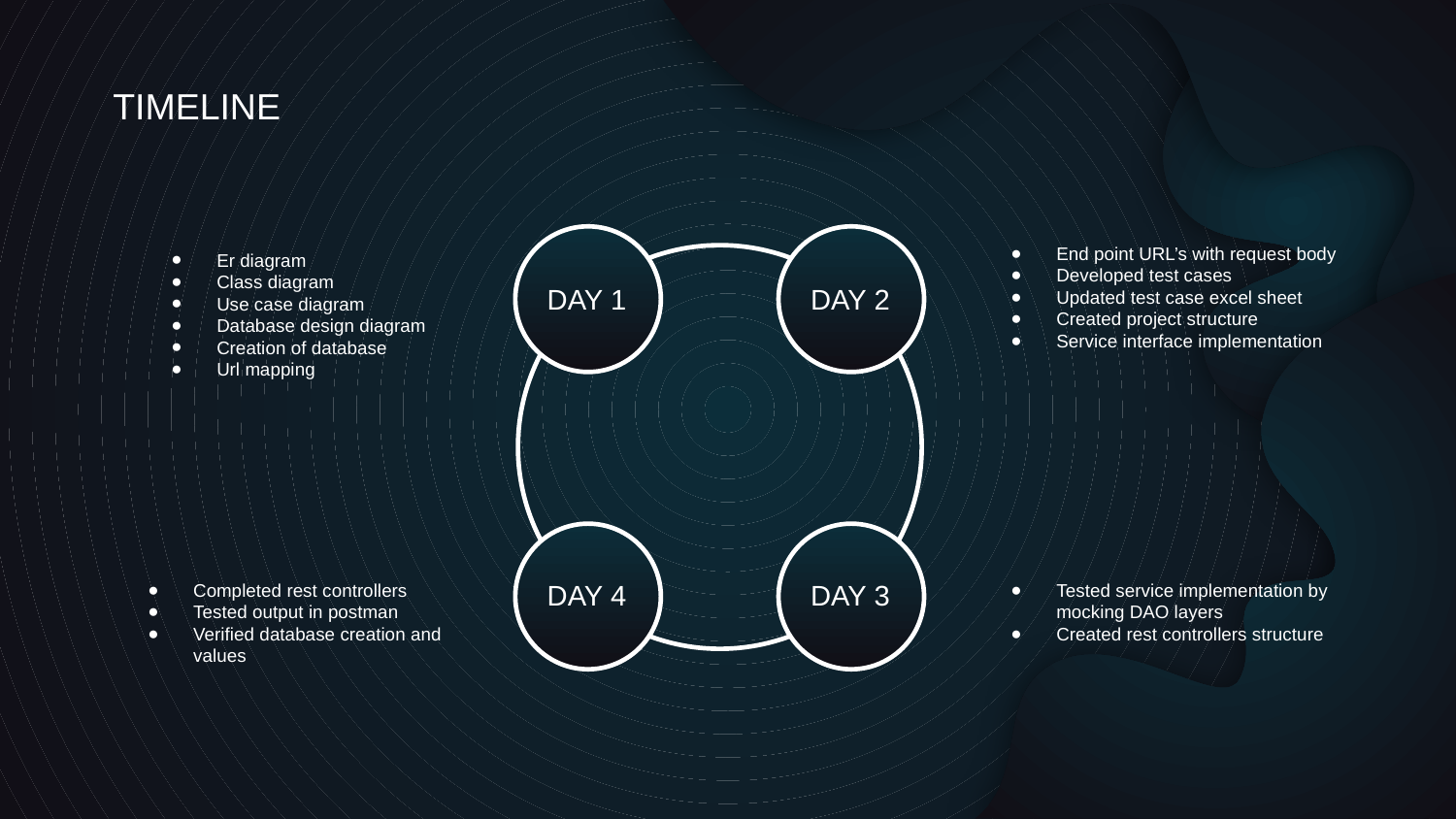

# TIMELINE

End point URL’s with request body
Developed test cases
Updated test case excel sheet
Created project structure
Service interface implementation
Er diagram
Class diagram
Use case diagram
Database design diagram
Creation of database
Url mapping
DAY 1
DAY 2
DAY 4
DAY 3
Completed rest controllers
Tested output in postman
Verified database creation and values

Tested service implementation by mocking DAO layers
Created rest controllers structure